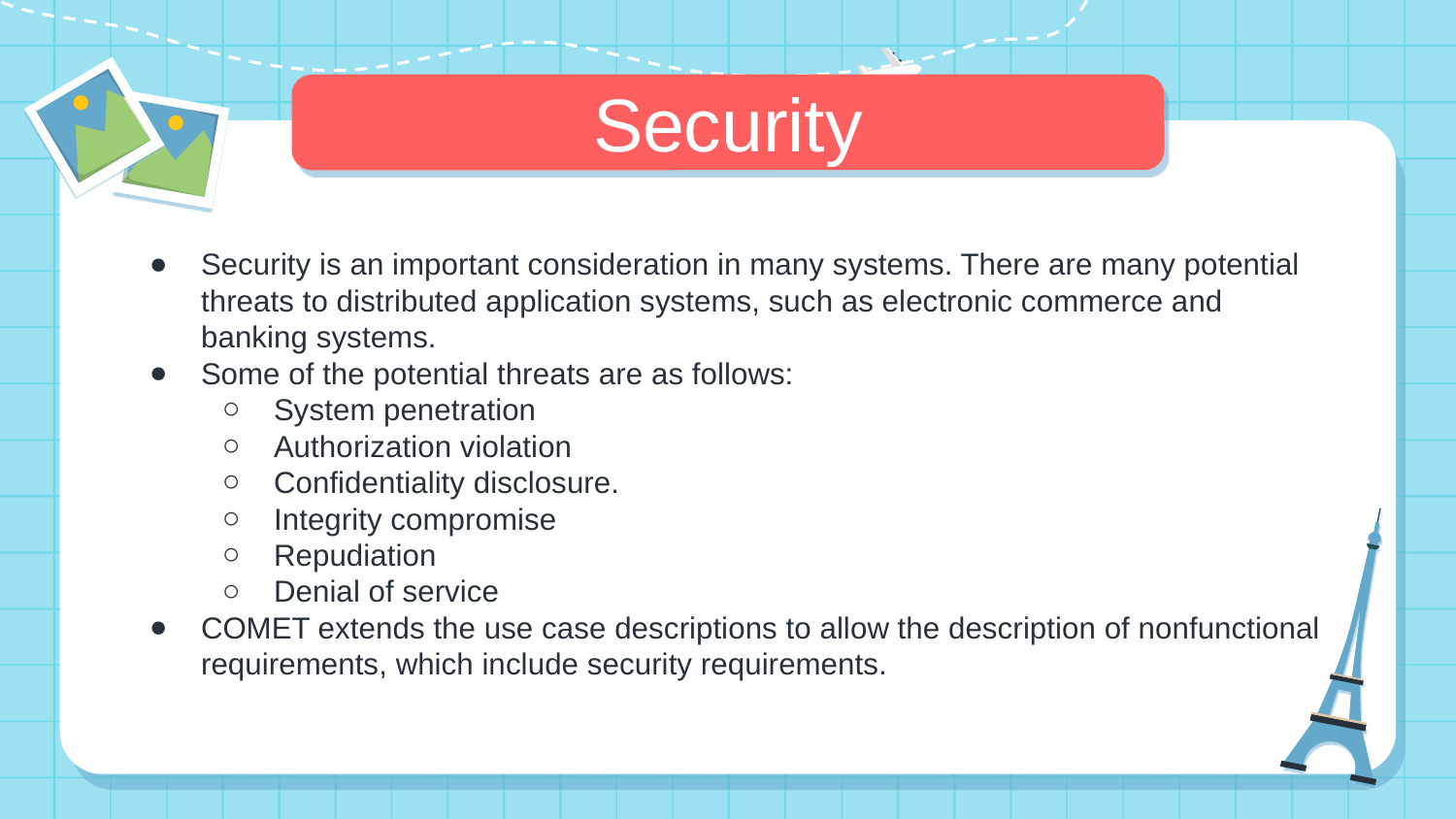

# Security
Security is an important consideration in many systems. There are many potential threats to distributed application systems, such as electronic commerce and banking systems.
Some of the potential threats are as follows:
System penetration
Authorization violation
Confidentiality disclosure.
Integrity compromise
Repudiation
Denial of service
COMET extends the use case descriptions to allow the description of nonfunctional requirements, which include security requirements.